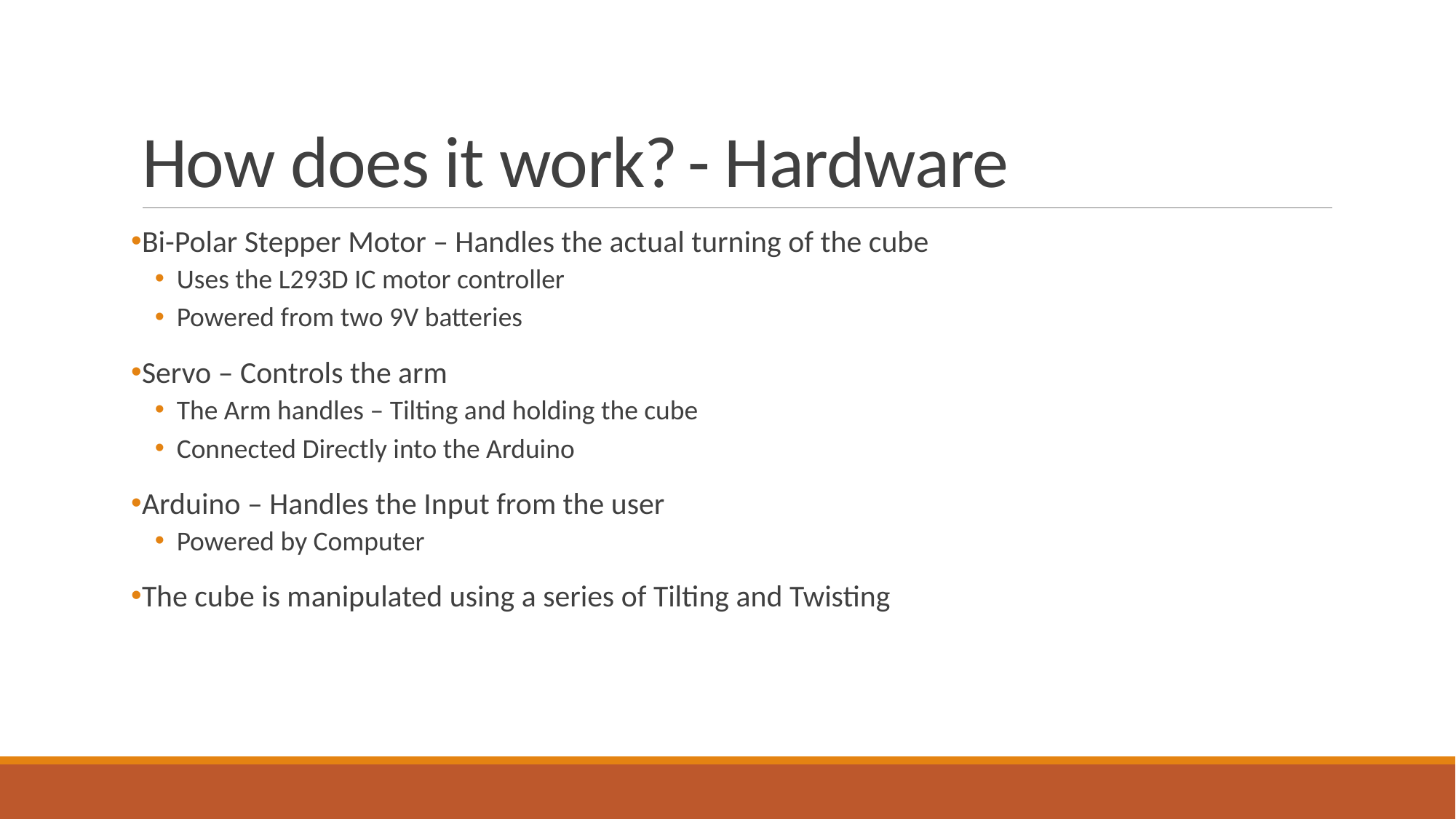

# How does it work?	- Hardware
Bi-Polar Stepper Motor – Handles the actual turning of the cube
Uses the L293D IC motor controller
Powered from two 9V batteries
Servo – Controls the arm
The Arm handles – Tilting and holding the cube
Connected Directly into the Arduino
Arduino – Handles the Input from the user
Powered by Computer
The cube is manipulated using a series of Tilting and Twisting